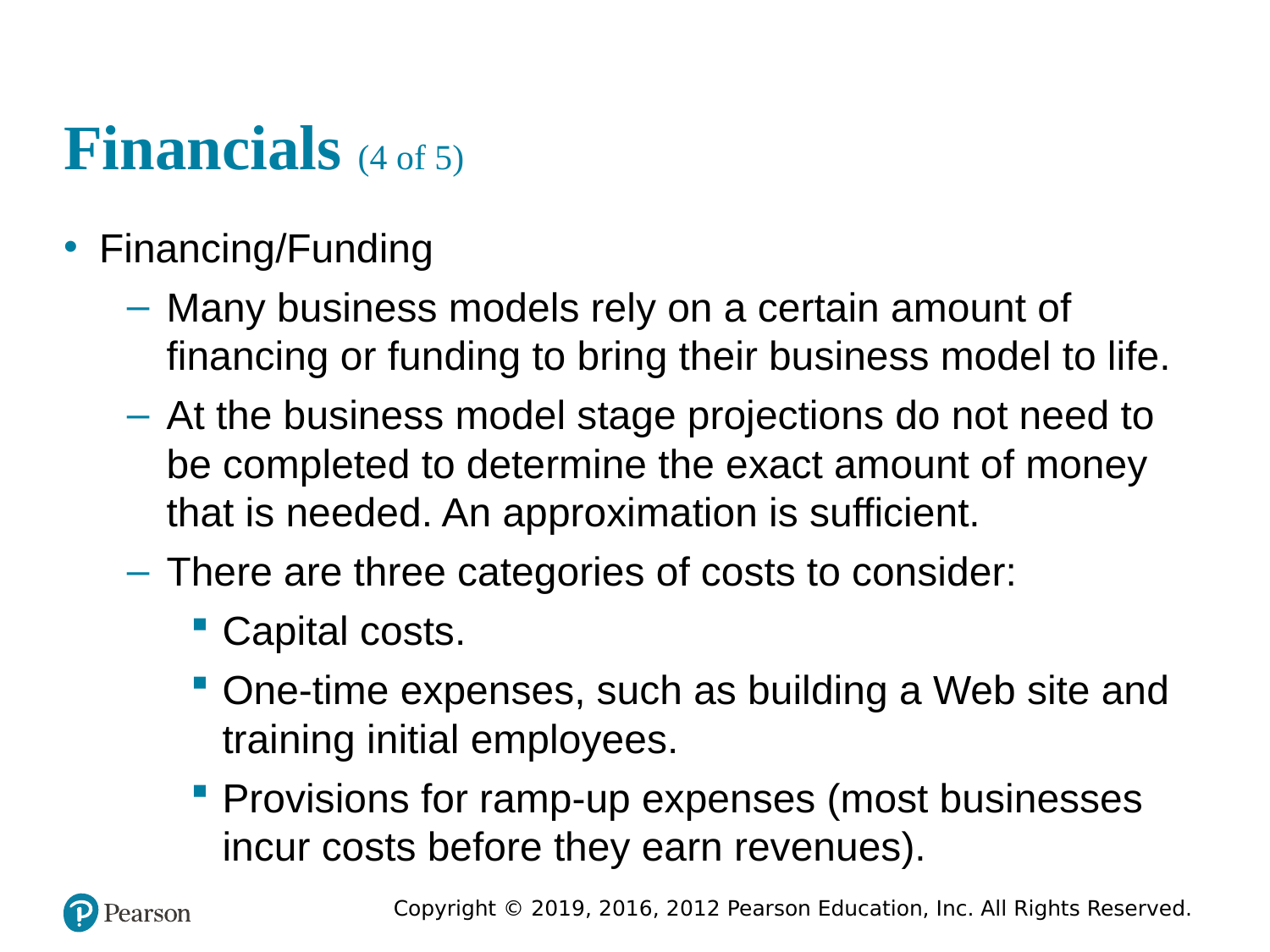

# Financials (4 of 5)
Financing/Funding
Many business models rely on a certain amount of financing or funding to bring their business model to life.
At the business model stage projections do not need to be completed to determine the exact amount of money that is needed. An approximation is sufficient.
There are three categories of costs to consider:
Capital costs.
One-time expenses, such as building a Web site and training initial employees.
Provisions for ramp-up expenses (most businesses incur costs before they earn revenues).